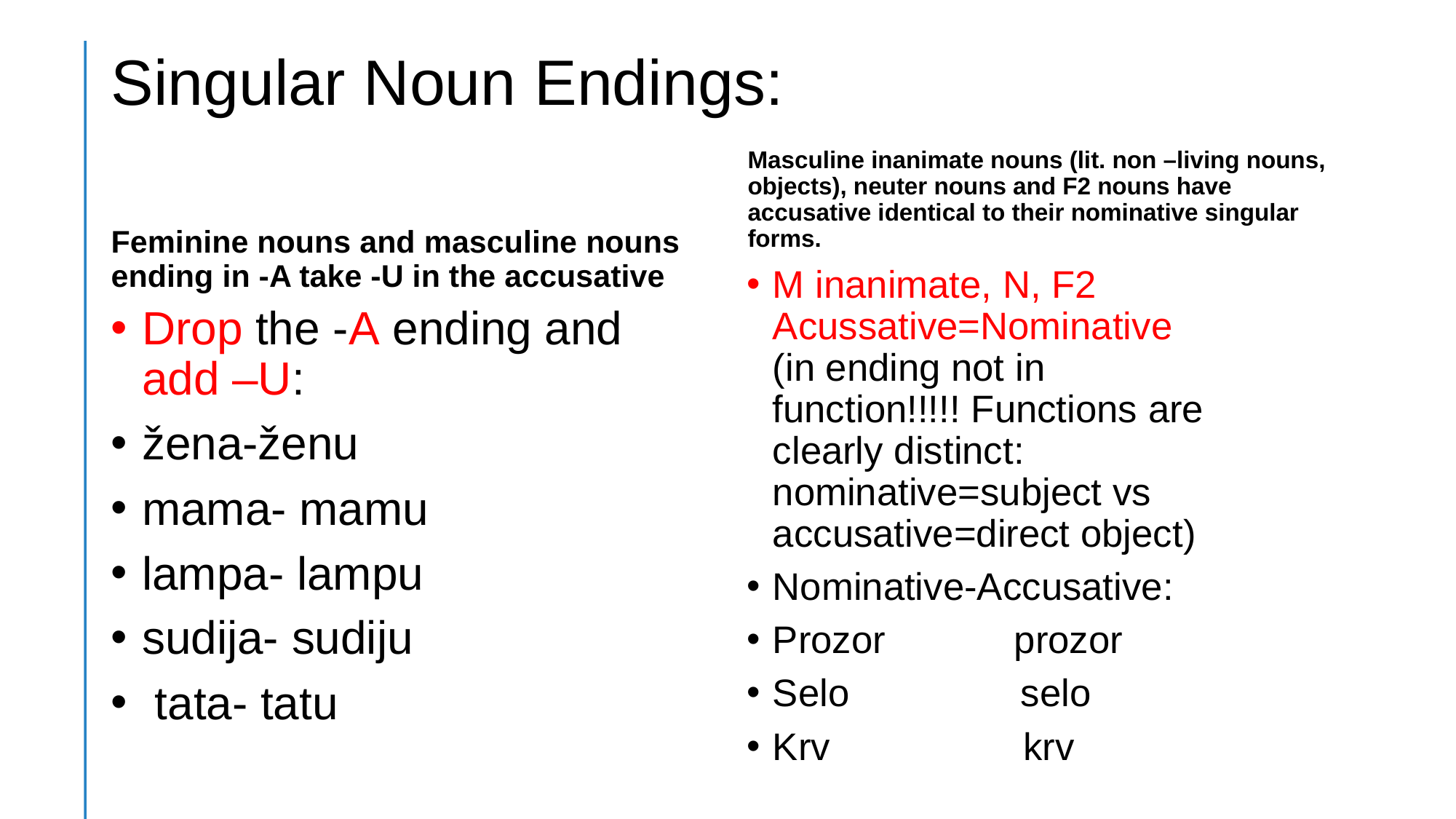

# Singular Noun Endings:
Feminine nouns and masculine nouns ending in -A take -U in the accusative
Masculine inanimate nouns (lit. non –living nouns, objects), neuter nouns and F2 nouns have accusative identical to their nominative singular forms.

M inanimate, N, F2 Acussative=Nominative (in ending not in function!!!!! Functions are clearly distinct: nominative=subject vs  accusative=direct object)
Nominative-Accusative:
Prozor            prozor
Selo                selo
Krv                  krv
Drop the -A ending and add –U:
žena-ženu
mama- mamu
lampa- lampu
sudija- sudiju
 tata- tatu